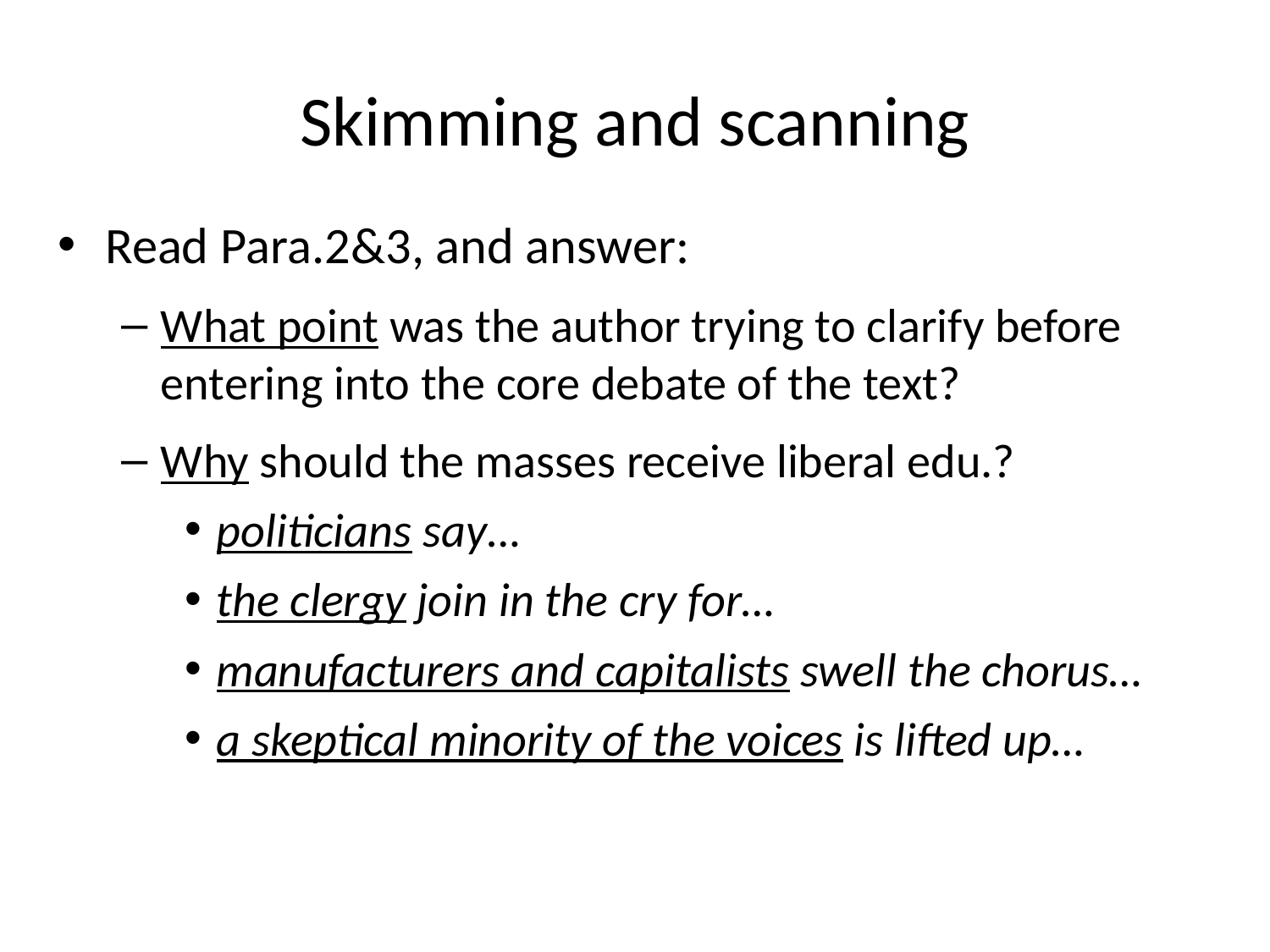

# Skimming and scanning
Read Para.2&3, and answer:
What point was the author trying to clarify before entering into the core debate of the text?
Why should the masses receive liberal edu.?
politicians say…
the clergy join in the cry for…
manufacturers and capitalists swell the chorus…
a skeptical minority of the voices is lifted up…